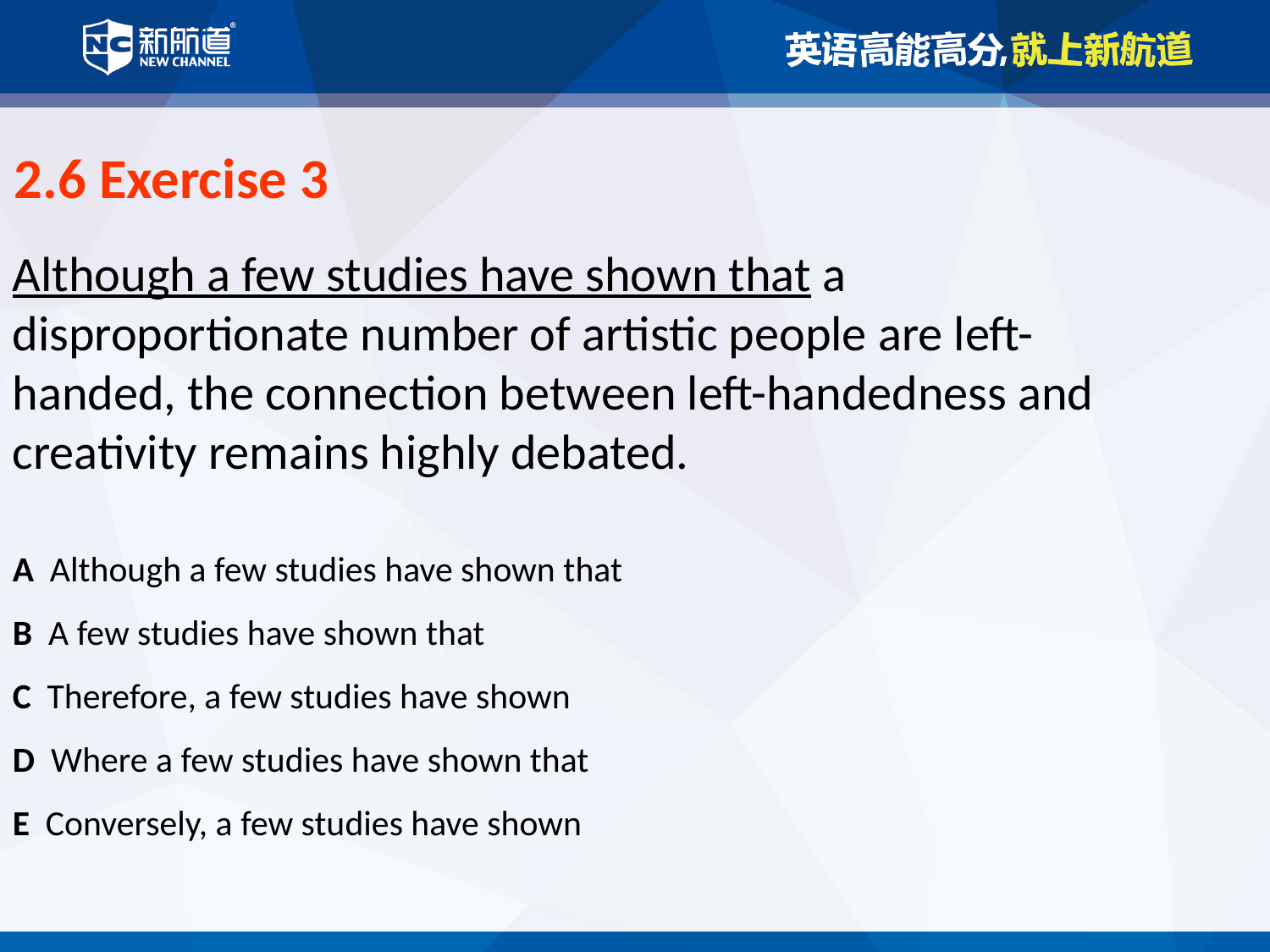

2.6 Exercise 3
Although a few studies have shown that a disproportionate number of artistic people are left-handed, the connection between left-handedness and creativity remains highly debated.

A  Although a few studies have shown that
B  A few studies have shown that
C  Therefore, a few studies have shown
D  Where a few studies have shown that
E  Conversely, a few studies have shown